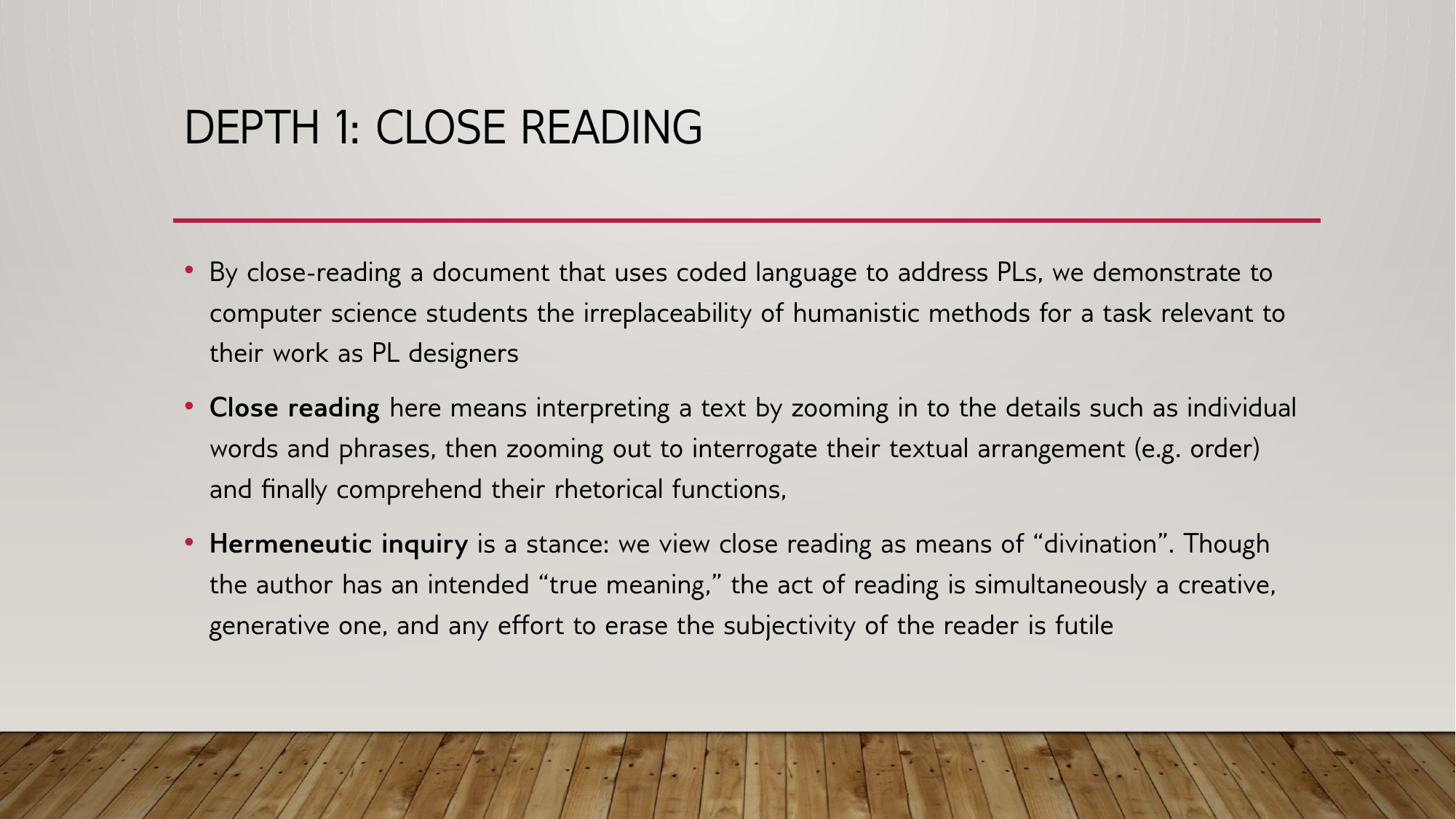

# Depth 1: close reading
By close-reading a document that uses coded language to address PLs, we demonstrate to computer science students the irreplaceability of humanistic methods for a task relevant to their work as PL designers
Close reading here means interpreting a text by zooming in to the details such as individual words and phrases, then zooming out to interrogate their textual arrangement (e.g. order) and finally comprehend their rhetorical functions,
Hermeneutic inquiry is a stance: we view close reading as means of “divination”. Though the author has an intended “true meaning,” the act of reading is simultaneously a creative, generative one, and any effort to erase the subjectivity of the reader is futile